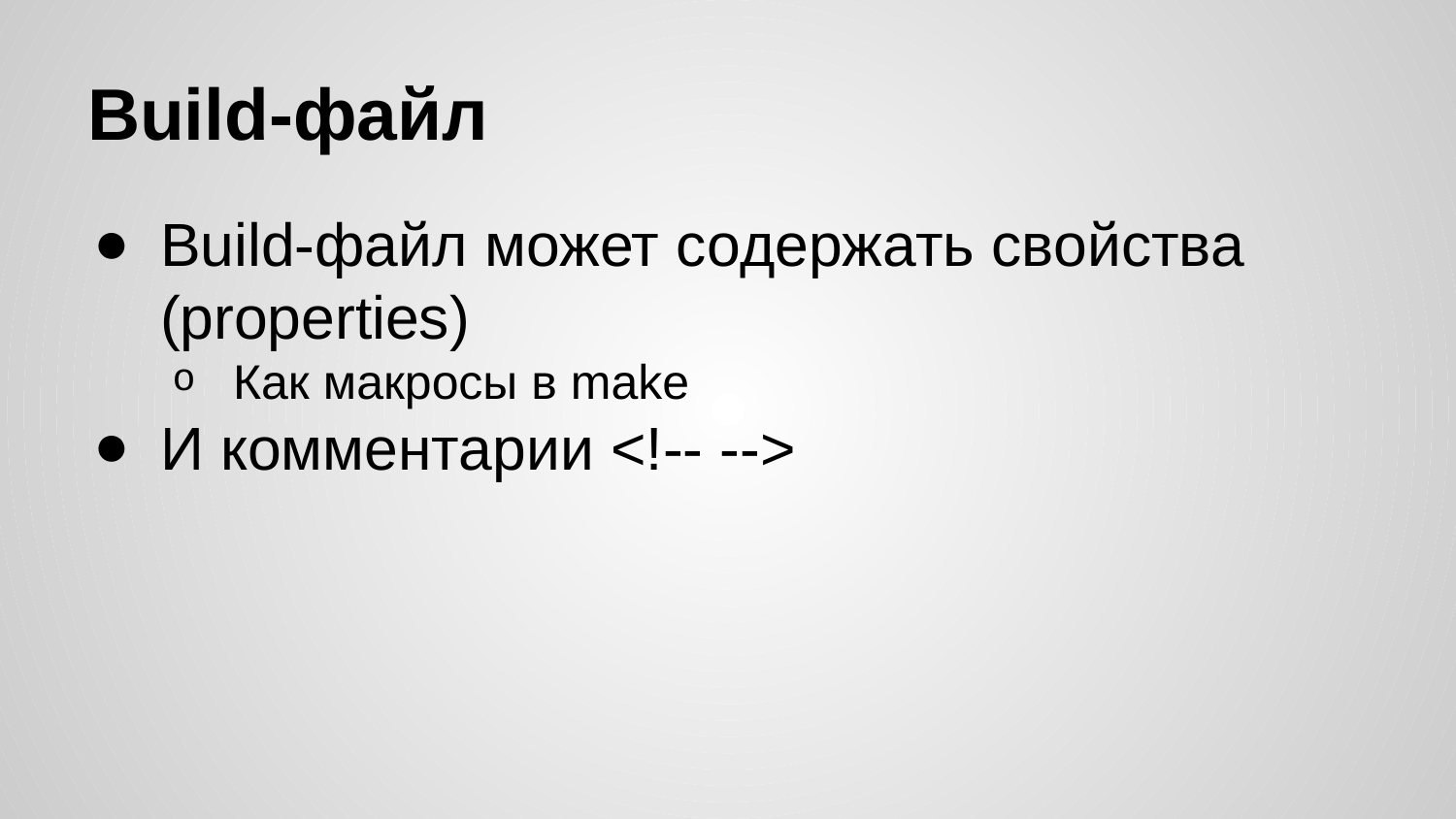

# Build-файл
Build-файл может содержать свойства (properties)
Как макросы в make
И комментарии <!-- -->